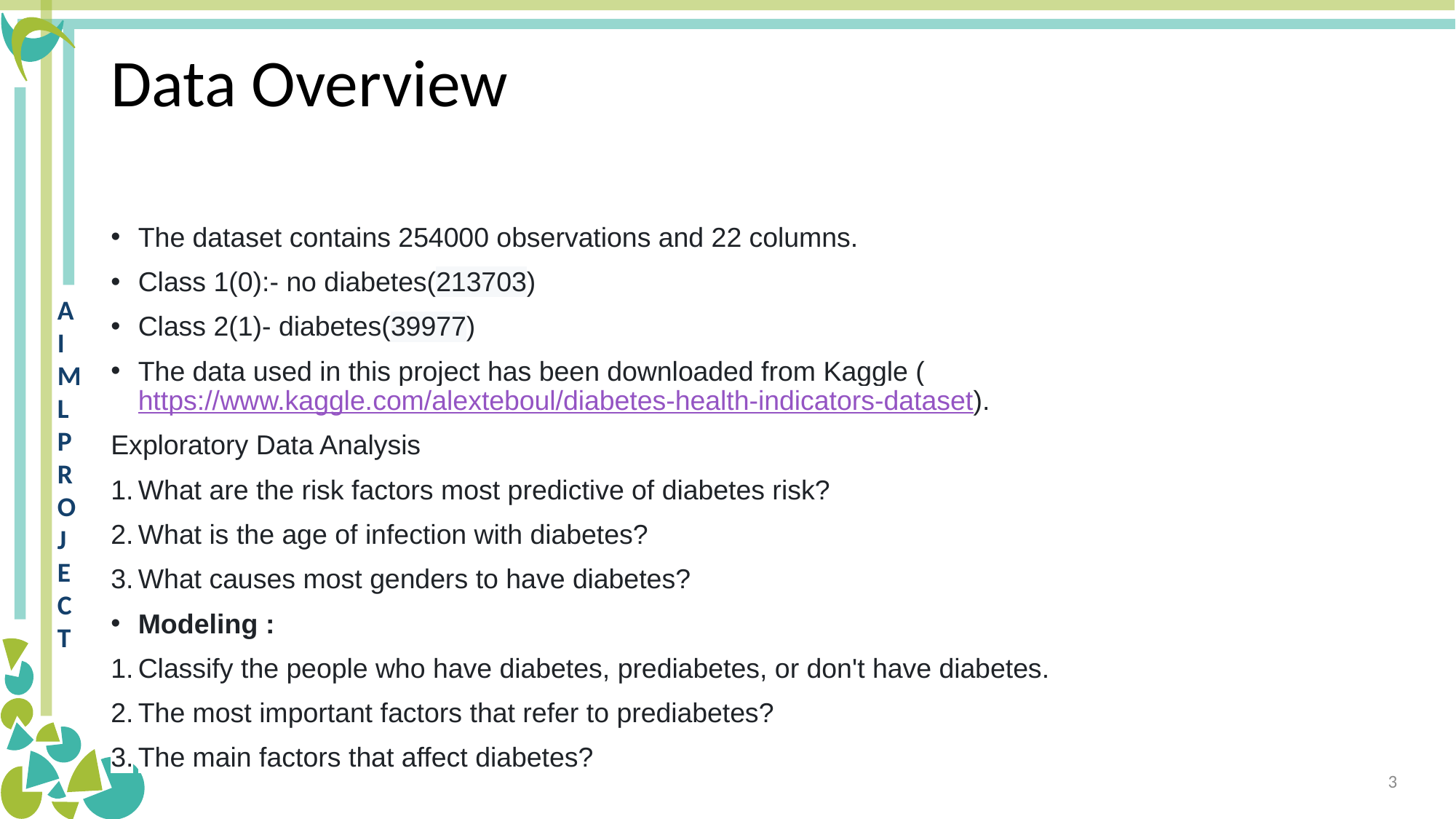

# Data Overview
The dataset contains 254000 observations and 22 columns.
Class 1(0):- no diabetes(213703)
Class 2(1)- diabetes(39977)
The data used in this project has been downloaded from Kaggle (https://www.kaggle.com/alexteboul/diabetes-health-indicators-dataset).
Exploratory Data Analysis
What are the risk factors most predictive of diabetes risk?
What is the age of infection with diabetes?
What causes most genders to have diabetes?
Modeling :
Classify the people who have diabetes, prediabetes, or don't have diabetes.
The most important factors that refer to prediabetes?
The main factors that affect diabetes?

3